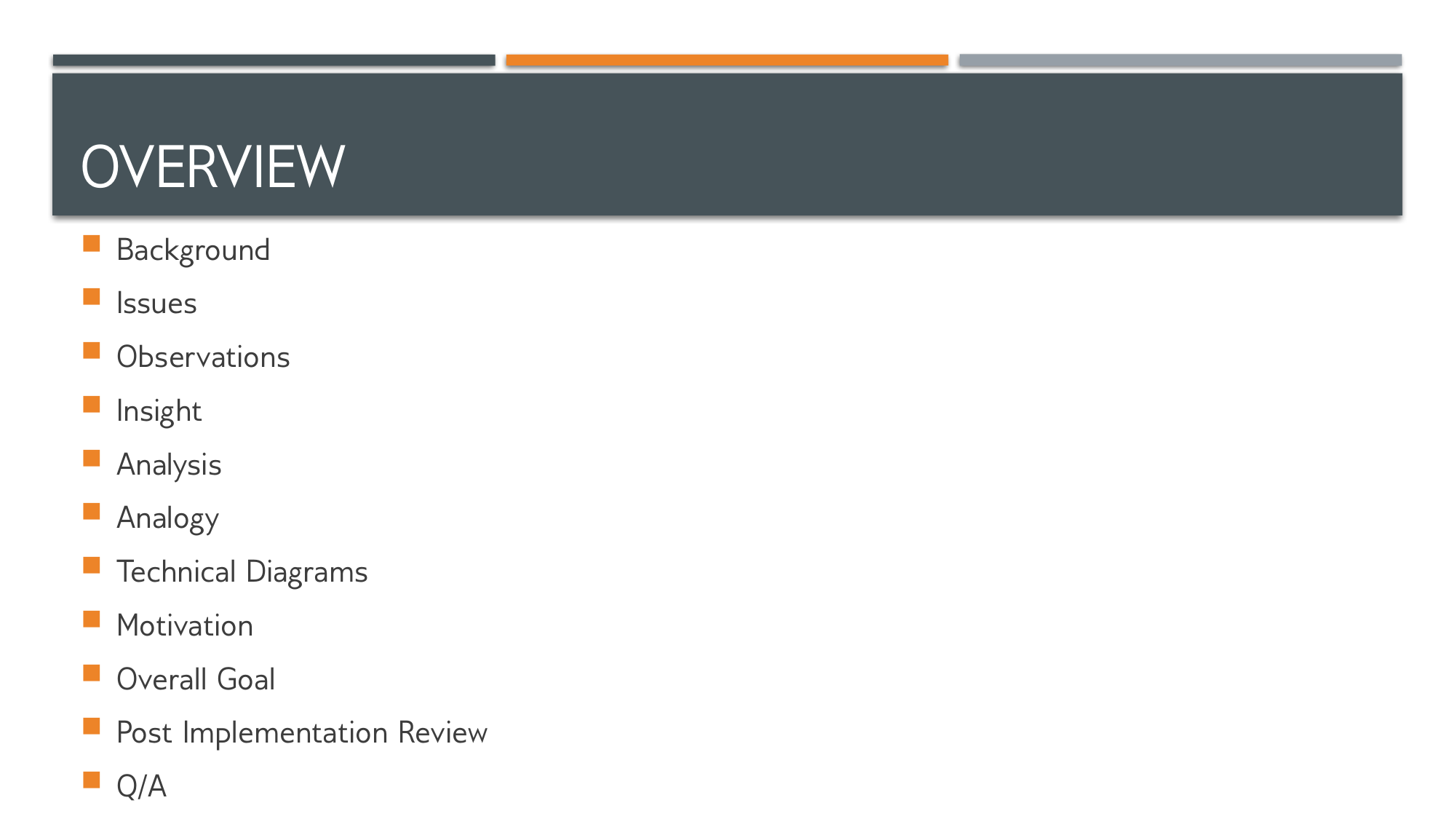

# Overview
Background
Issues
Observations
Insight
Analysis
Analogy
Technical Diagrams
Motivation
Overall Goal
Post Implementation Review
Q/A